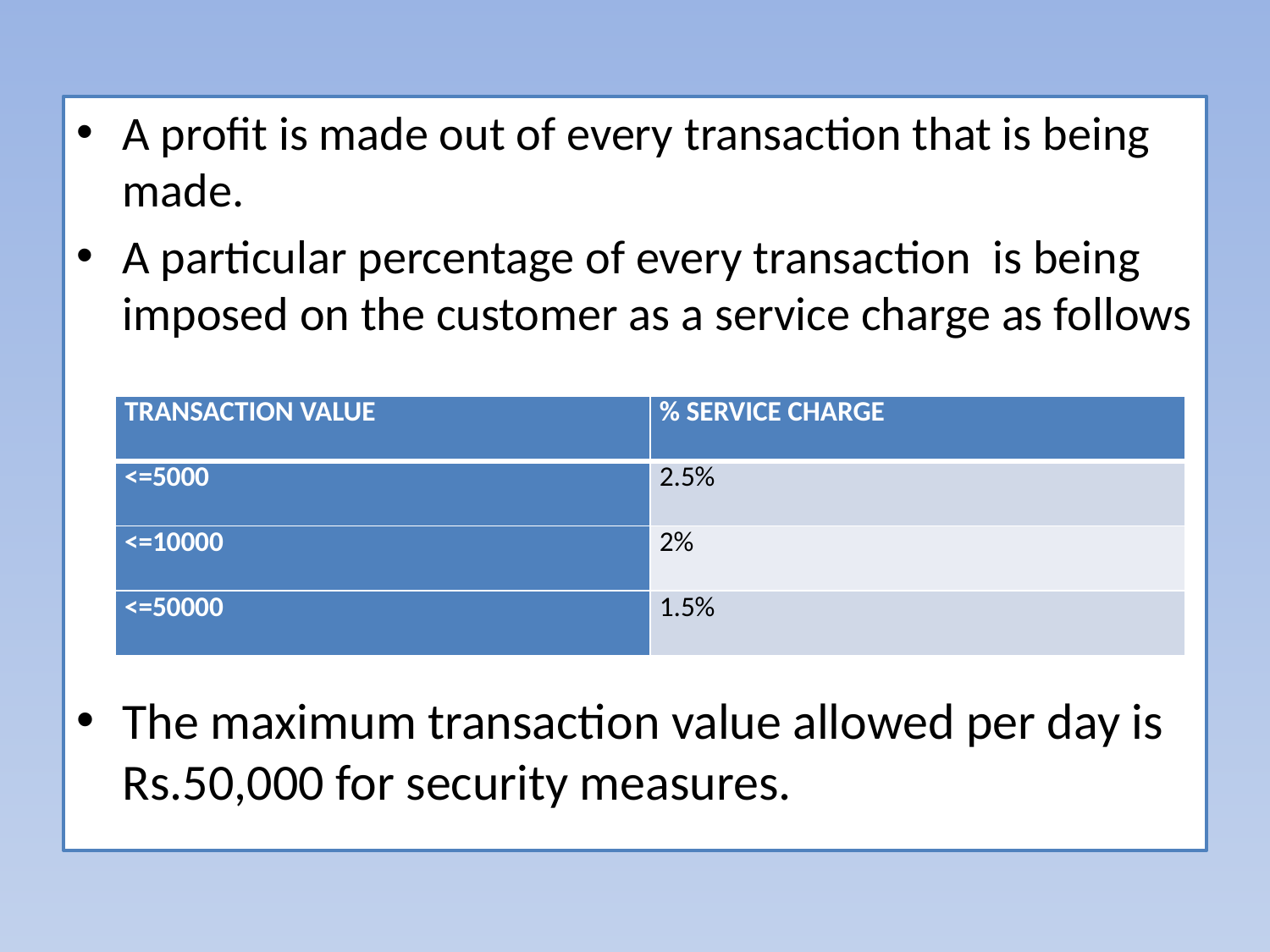

A profit is made out of every transaction that is being made.
A particular percentage of every transaction  is being imposed on the customer as a service charge as follows

The maximum transaction value allowed per day is Rs.50,000 for security measures.

| TRANSACTION VALUE | % SERVICE CHARGE |
| --- | --- |
| <=5000 | 2.5% |
| <=10000 | 2% |
| <=50000 | 1.5% |